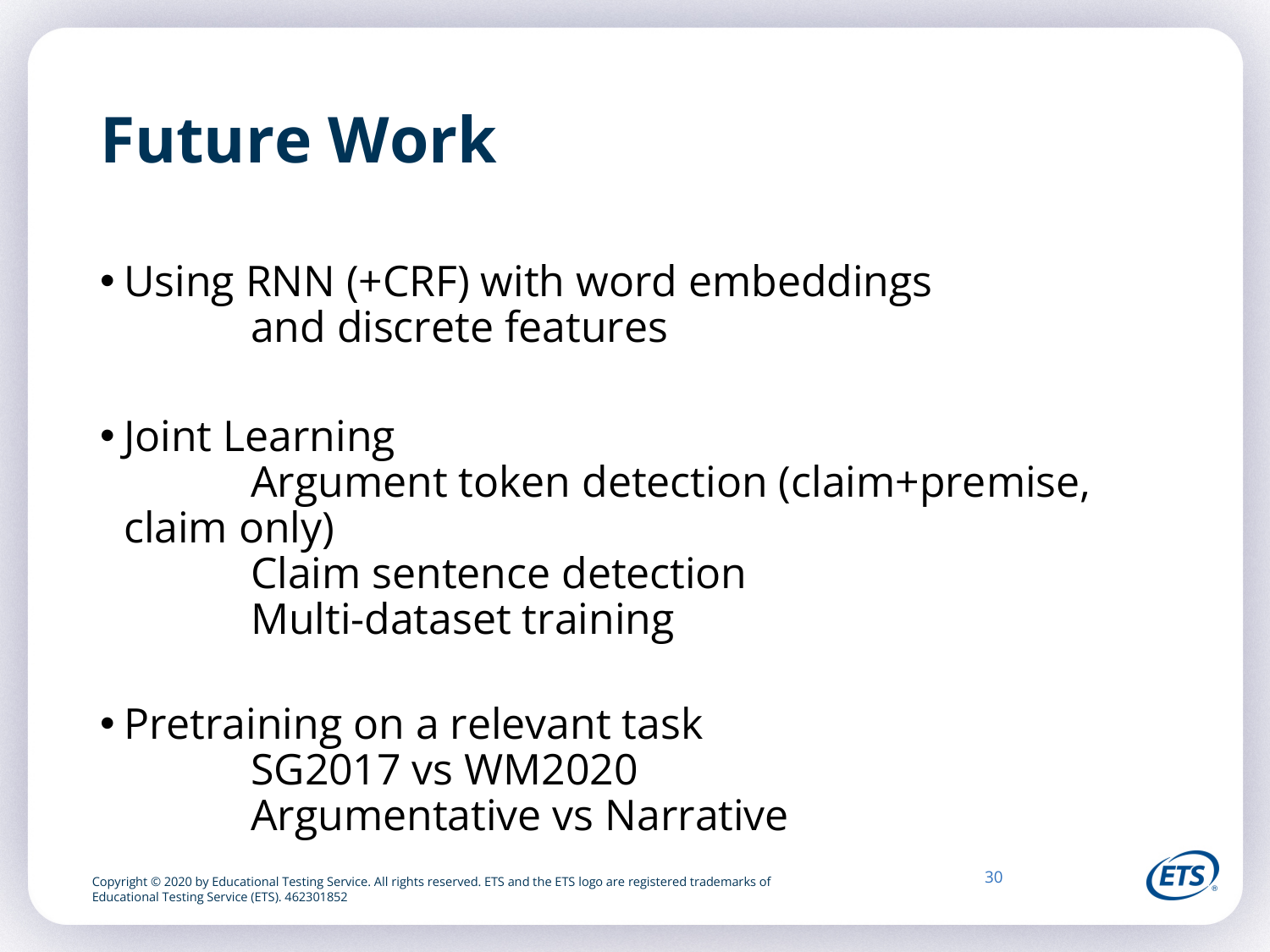

# Future Work
Using RNN (+CRF) with word embeddings
	and discrete features
Joint Learning
	Argument token detection (claim+premise, claim only)
	Claim sentence detection
	Multi-dataset training
Pretraining on a relevant task
	SG2017 vs WM2020
	Argumentative vs Narrative
30
Copyright © 2020 by Educational Testing Service. All rights reserved. ETS and the ETS logo are registered trademarks of
Educational Testing Service (ETS). 462301852